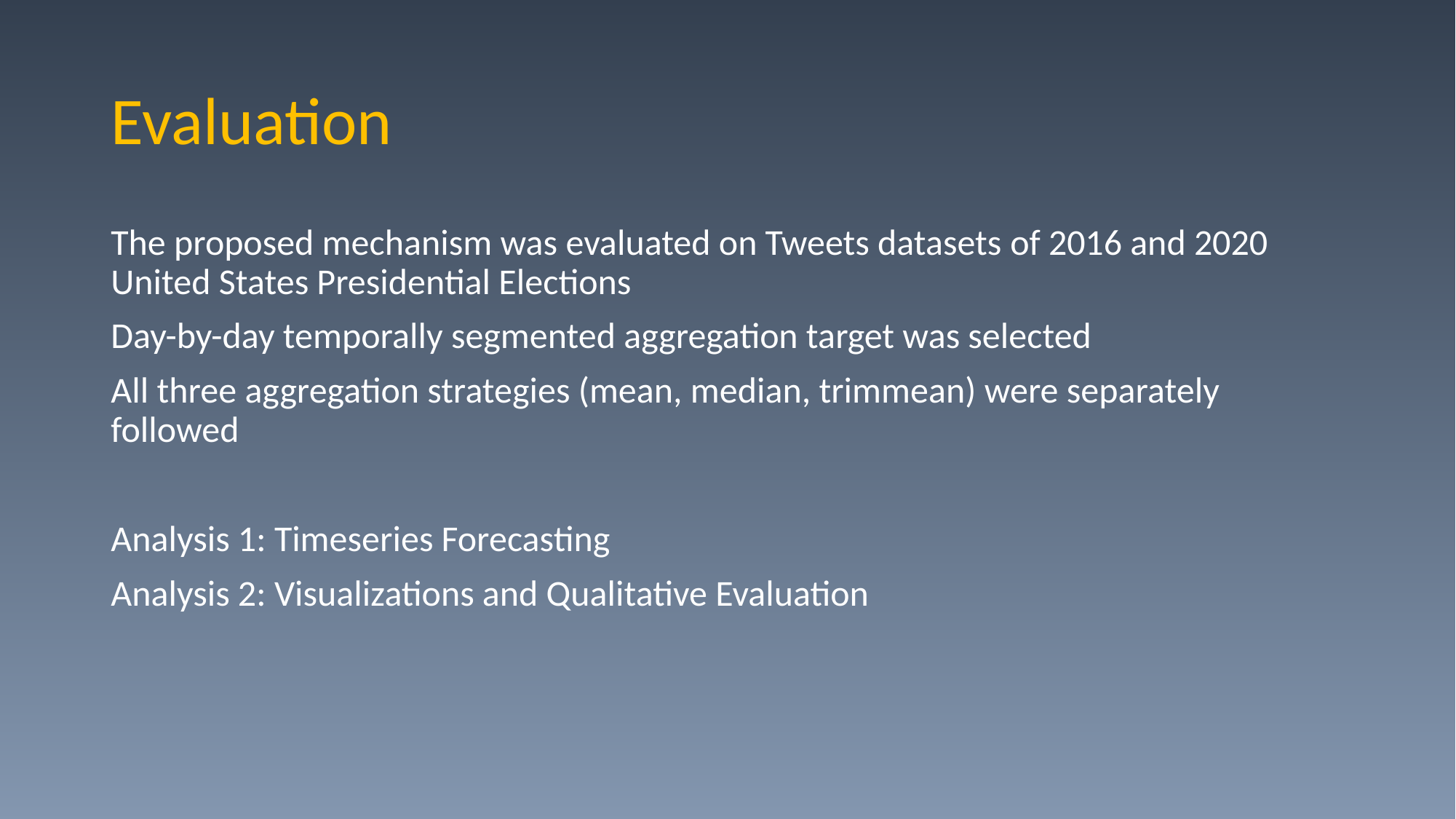

# Evaluation
The proposed mechanism was evaluated on Tweets datasets of 2016 and 2020 United States Presidential Elections
Day-by-day temporally segmented aggregation target was selected
All three aggregation strategies (mean, median, trimmean) were separately followed

Analysis 1: Timeseries Forecasting
Analysis 2: Visualizations and Qualitative Evaluation